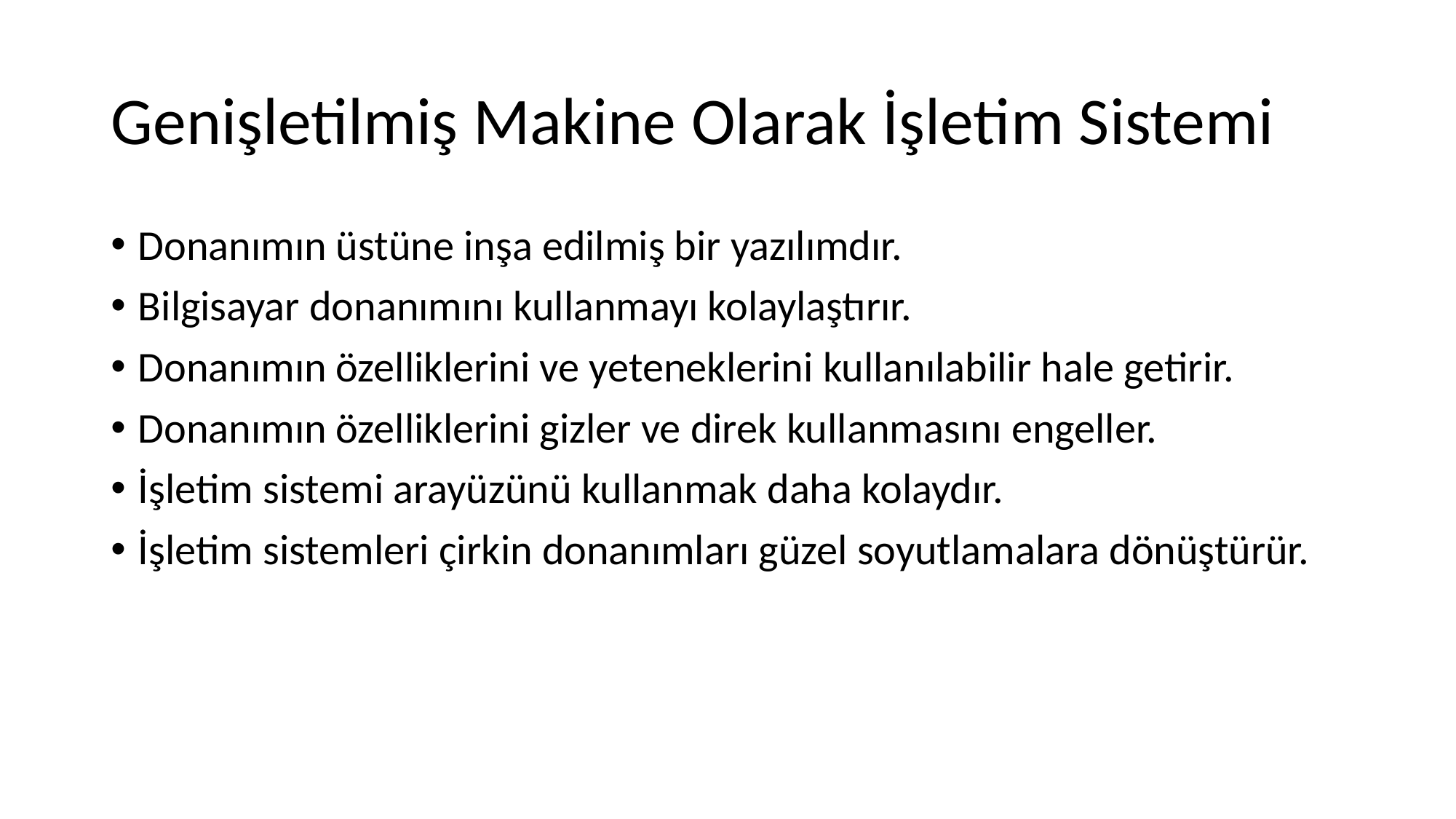

# Genişletilmiş Makine Olarak İşletim Sistemi
Donanımın üstüne inşa edilmiş bir yazılımdır.
Bilgisayar donanımını kullanmayı kolaylaştırır.
Donanımın özelliklerini ve yeteneklerini kullanılabilir hale getirir.
Donanımın özelliklerini gizler ve direk kullanmasını engeller.
İşletim sistemi arayüzünü kullanmak daha kolaydır.
İşletim sistemleri çirkin donanımları güzel soyutlamalara dönüştürür.